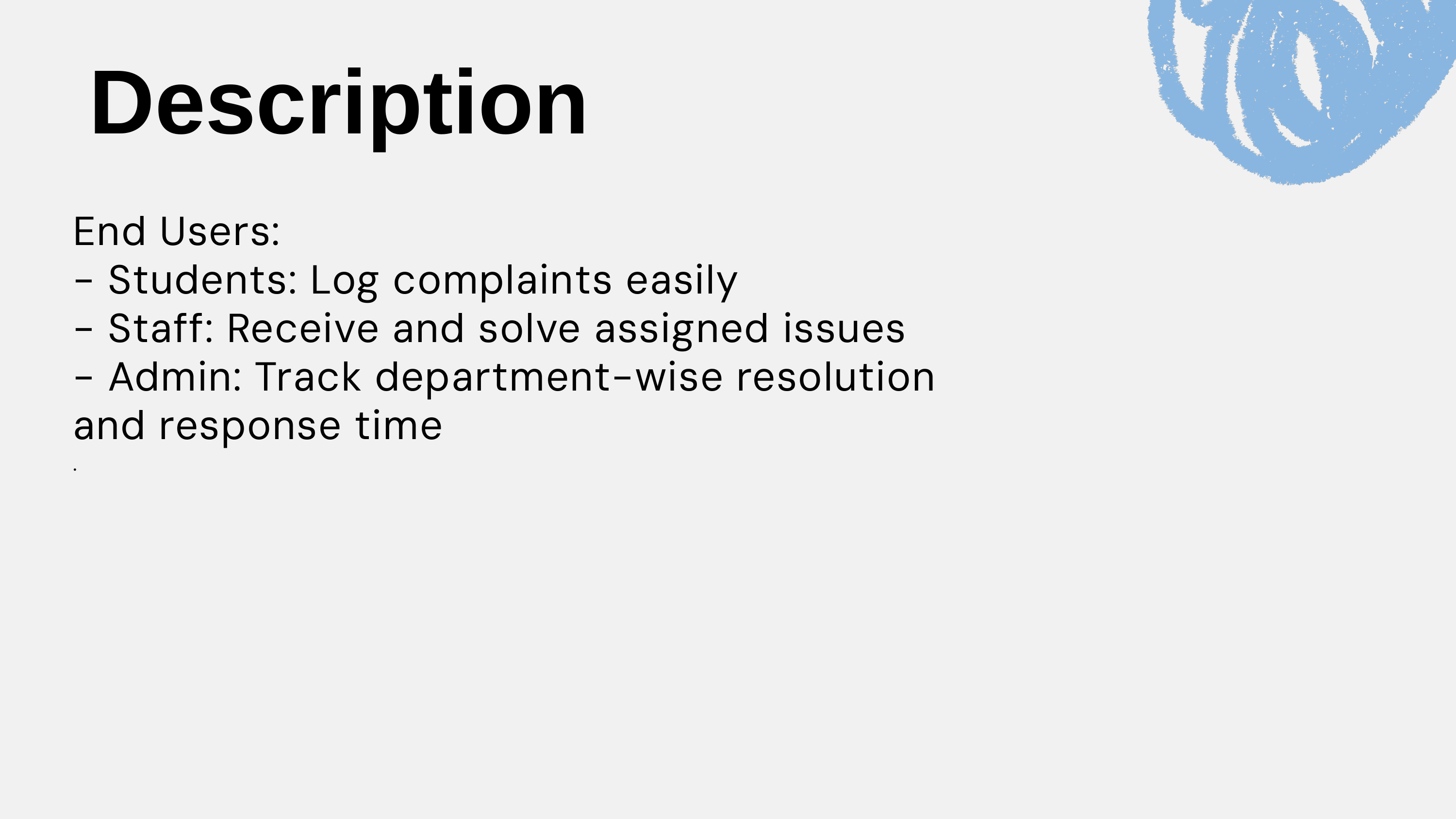

Description

End Users:
- Students: Log complaints easily
- Staff: Receive and solve assigned issues
- Admin: Track department-wise resolution and response time
.